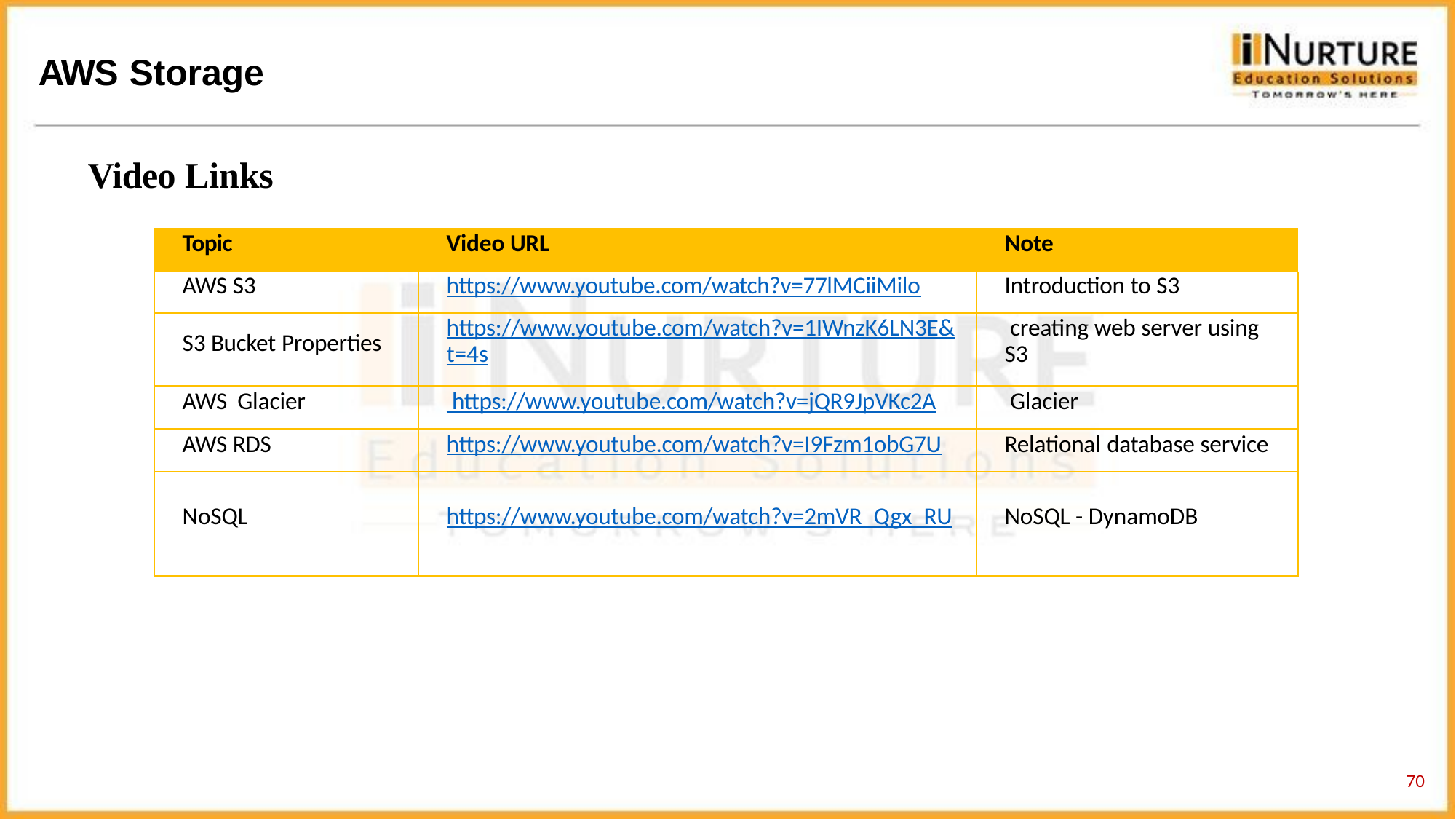

# AWS Storage
Video Links
| Topic | Video URL | Note |
| --- | --- | --- |
| AWS S3 | https://www.youtube.com/watch?v=77lMCiiMilo | Introduction to S3 |
| S3 Bucket Properties | https://www.youtube.com/watch?v=1IWnzK6LN3E& t=4s | creating web server using S3 |
| AWS Glacier | https://www.youtube.com/watch?v=jQR9JpVKc2A | Glacier |
| AWS RDS | https://www.youtube.com/watch?v=I9Fzm1obG7U | Relational database service |
| NoSQL | https://www.youtube.com/watch?v=2mVR\_Qgx\_RU | NoSQL - DynamoDB |
70